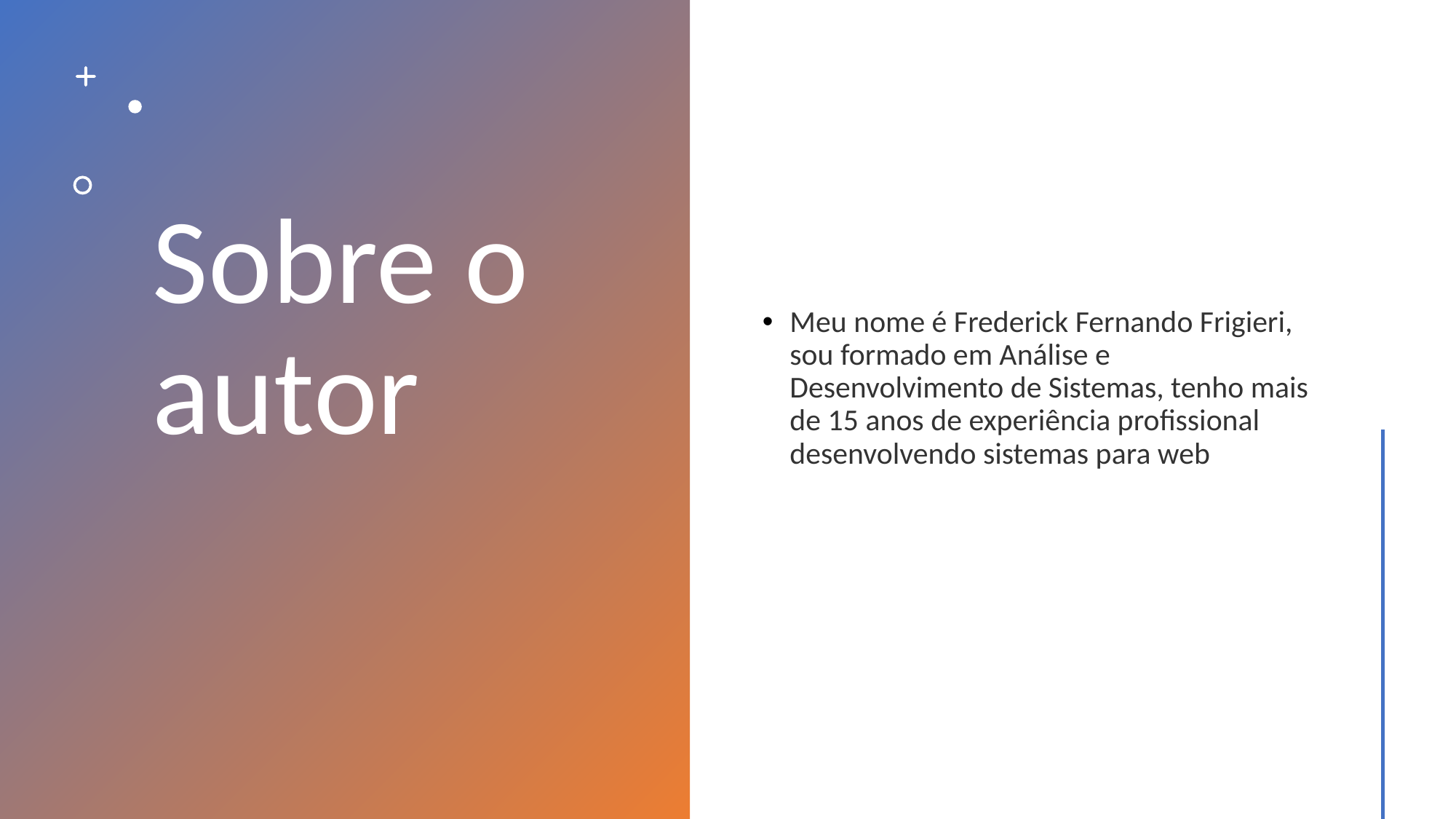

# Sobre o autor

Meu nome é Frederick Fernando Frigieri, sou formado em Análise e Desenvolvimento de Sistemas, tenho mais de 15 anos de experiência profissional desenvolvendo sistemas para web